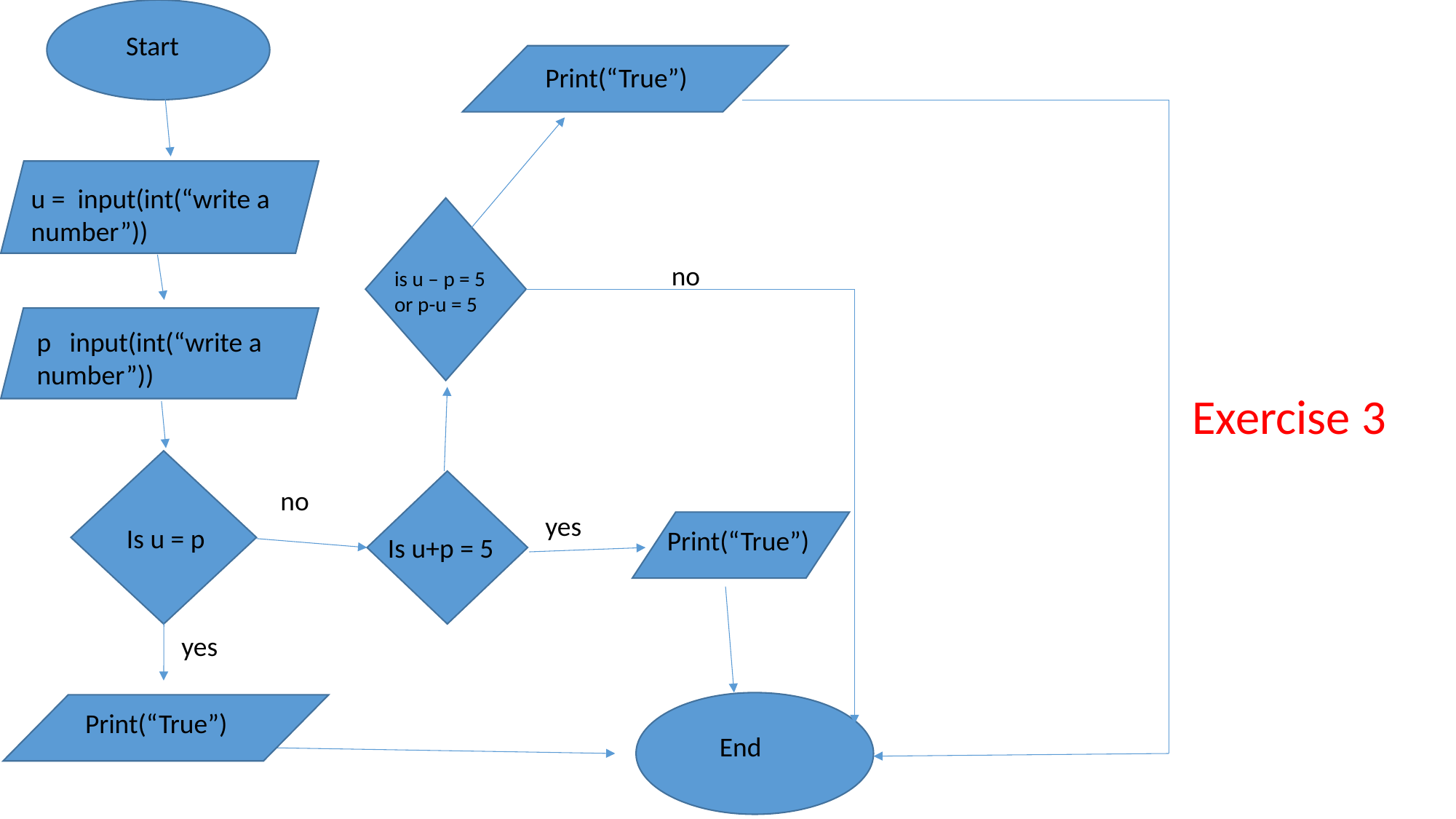

Start

Print(“True”)

u =  input(int(“write a number”))

no
is u – p = 5 or p-u = 5

p   input(int(“write a number”))

Exercise 3

no
yes

Is u = p
Print(“True”)

Is u+p = 5
yes

Print(“True”)

   End